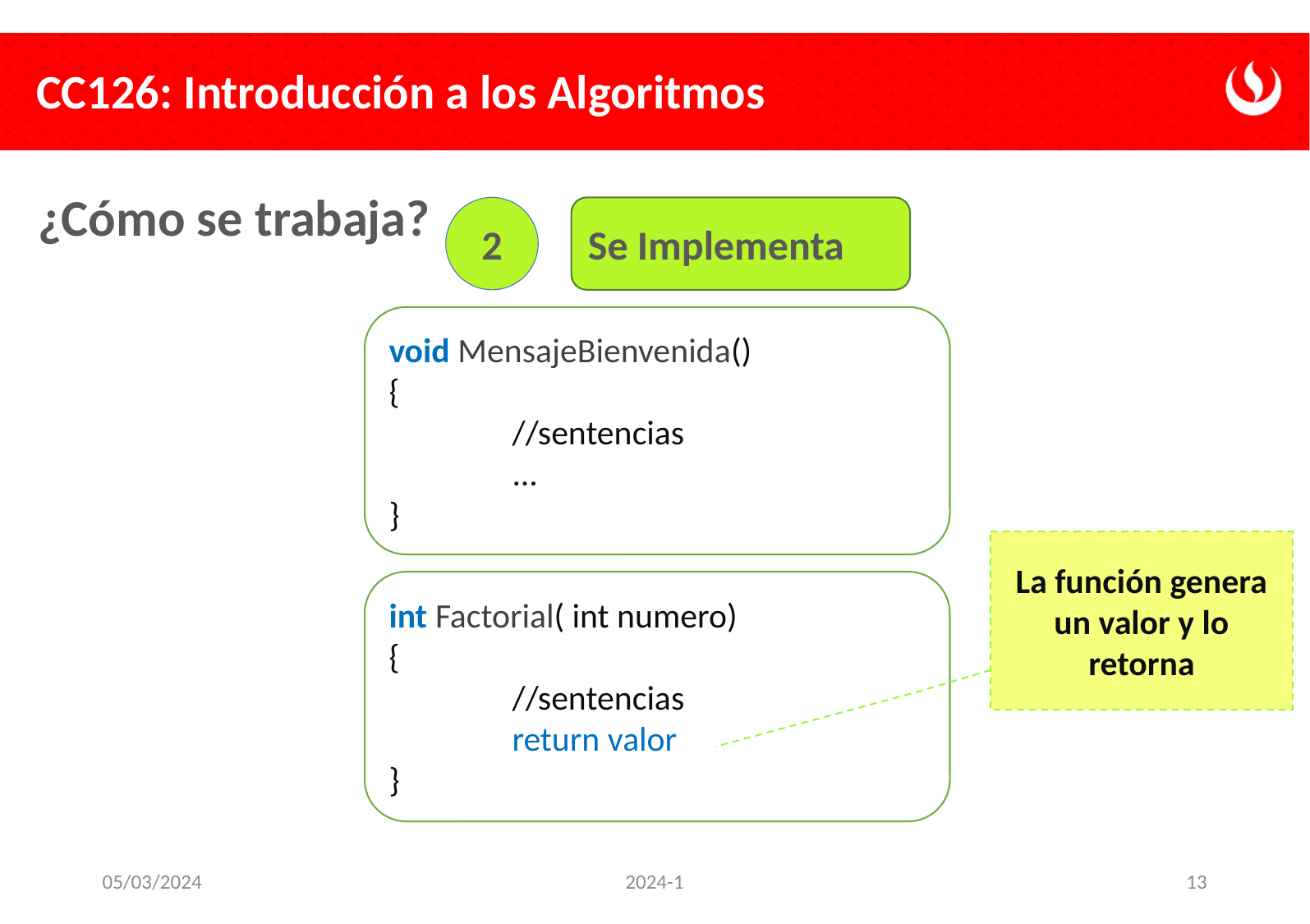

# ¿Cómo se trabaja?
2
Se Implementa
void MensajeBienvenida()
{
    	//sentencias
	...
}
La función genera un valor y lo retorna
int Factorial( int numero)
{
	//sentencias
      	return valor
}
05/03/2024
2024-1
13